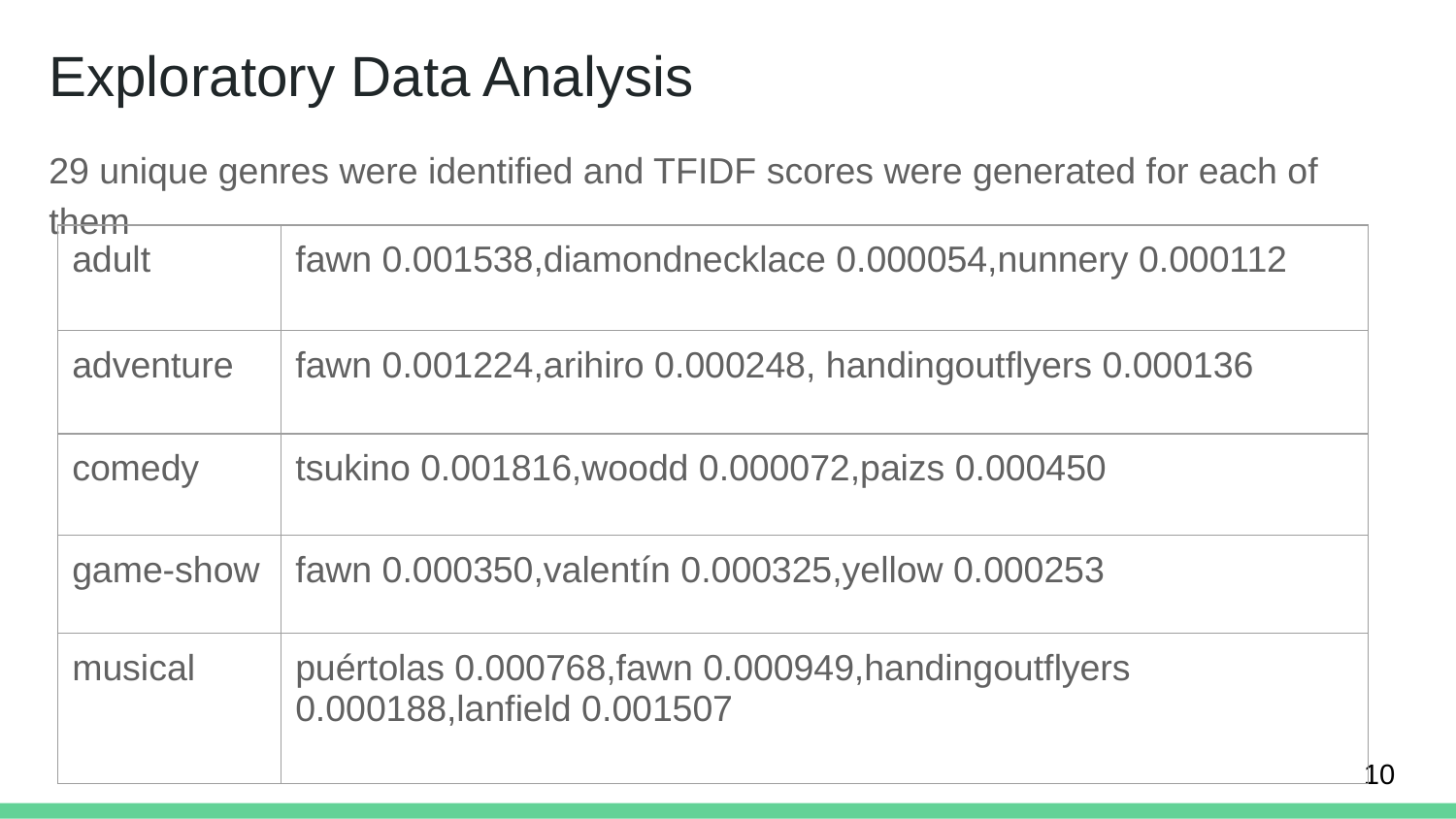

# Exploratory Data Analysis

29 unique genres were identified and TFIDF scores were generated for each of them

| adult | fawn 0.001538,diamondnecklace 0.000054,nunnery 0.000112 |
| --- | --- |
| adventure | fawn 0.001224,arihiro 0.000248, handingoutflyers 0.000136 |
| comedy | tsukino 0.001816,woodd 0.000072,paizs 0.000450 |
| game-show | fawn 0.000350,valentín 0.000325,yellow 0.000253 |
| musical | puértolas 0.000768,fawn 0.000949,handingoutflyers 0.000188,lanfield 0.001507 |
10